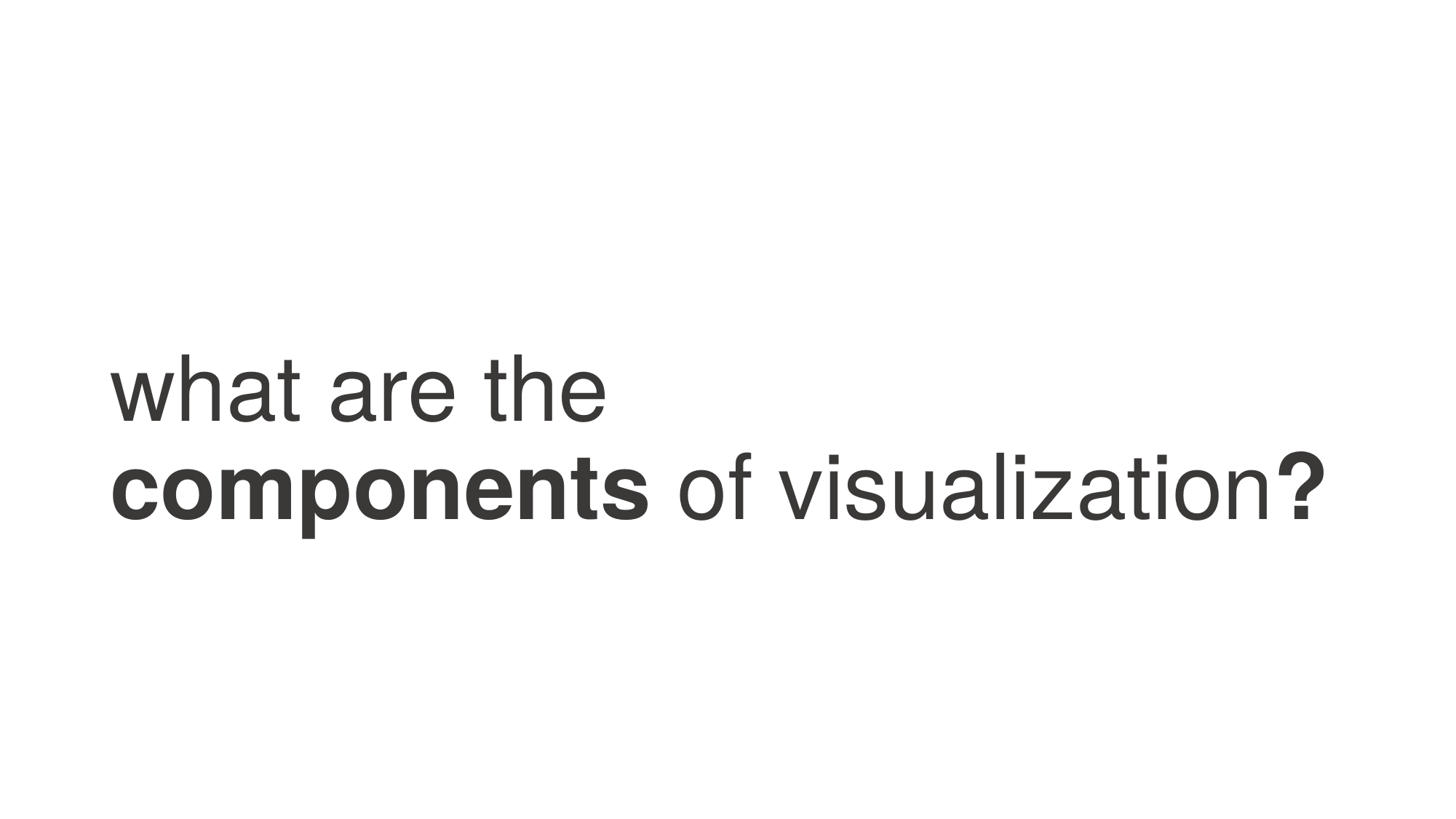

# what are the components of visualization?